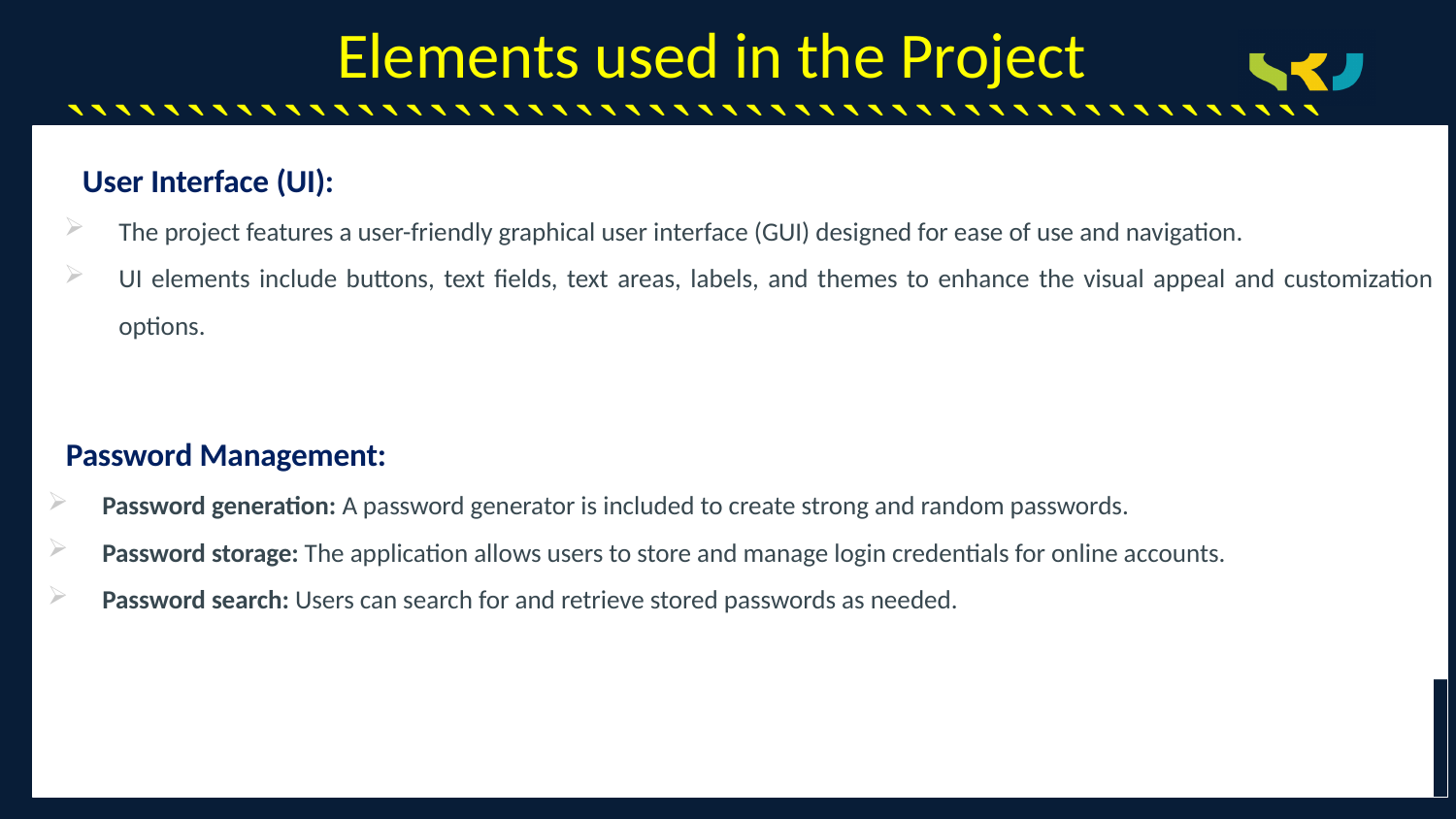

# Elements used in the Project  ````````````````````````````````````````````````````
User Interface (UI):
The project features a user-friendly graphical user interface (GUI) designed for ease of use and navigation.
UI elements include buttons, text fields, text areas, labels, and themes to enhance the visual appeal and customization options.

Password Management:
Password generation: A password generator is included to create strong and random passwords.
Password storage: The application allows users to store and manage login credentials for online accounts.
Password search: Users can search for and retrieve stored passwords as needed.